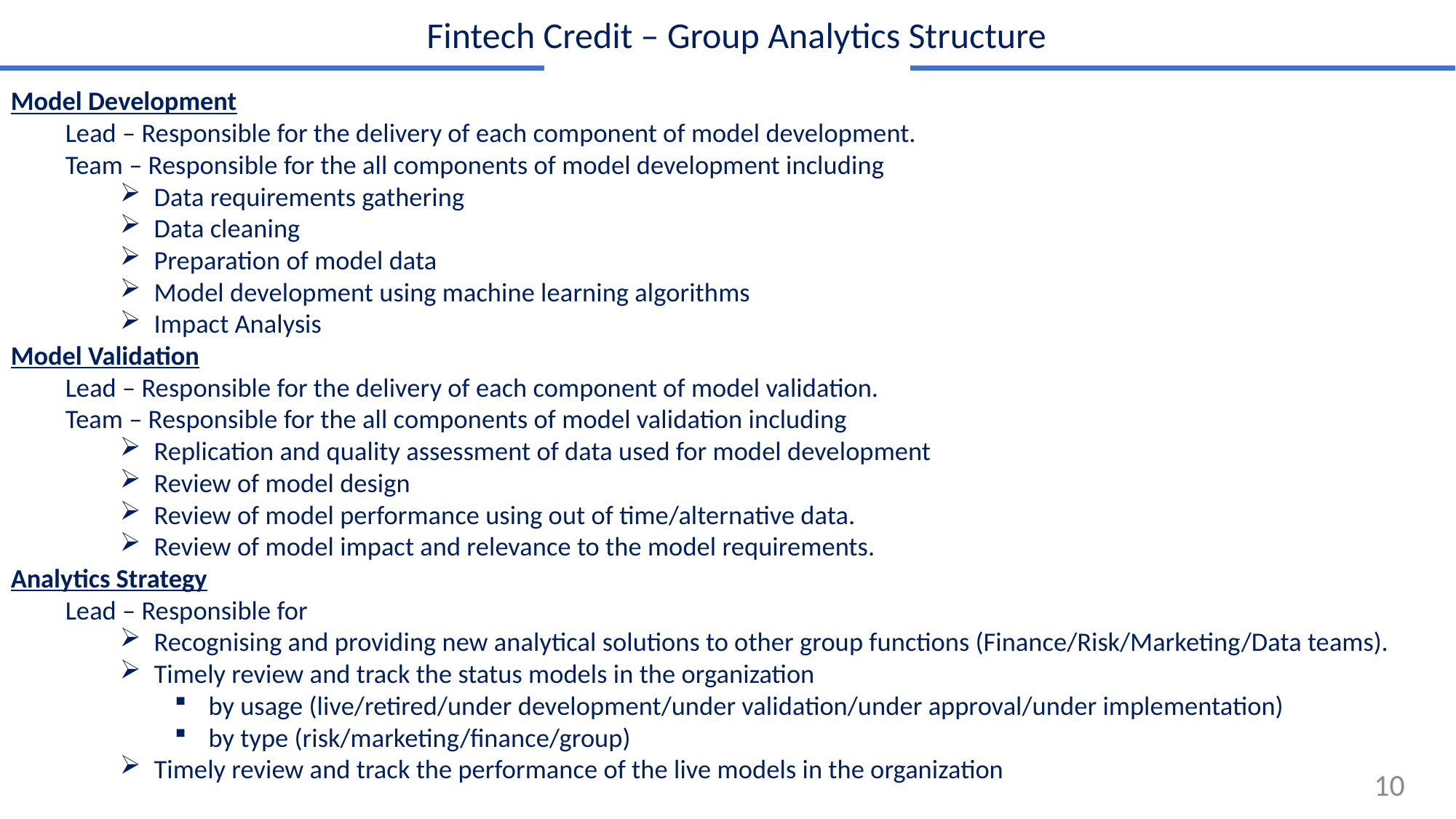

Fintech Credit – Group Analytics Structure
Model Development
Lead – Responsible for the delivery of each component of model development.
Team – Responsible for the all components of model development including
Data requirements gathering
Data cleaning
Preparation of model data
Model development using machine learning algorithms
Impact Analysis
Model Validation
Lead – Responsible for the delivery of each component of model validation.
Team – Responsible for the all components of model validation including
Replication and quality assessment of data used for model development
Review of model design
Review of model performance using out of time/alternative data.
Review of model impact and relevance to the model requirements.
Analytics Strategy
Lead – Responsible for
Recognising and providing new analytical solutions to other group functions (Finance/Risk/Marketing/Data teams).
Timely review and track the status models in the organization
by usage (live/retired/under development/under validation/under approval/under implementation)
by type (risk/marketing/finance/group)
Timely review and track the performance of the live models in the organization

10